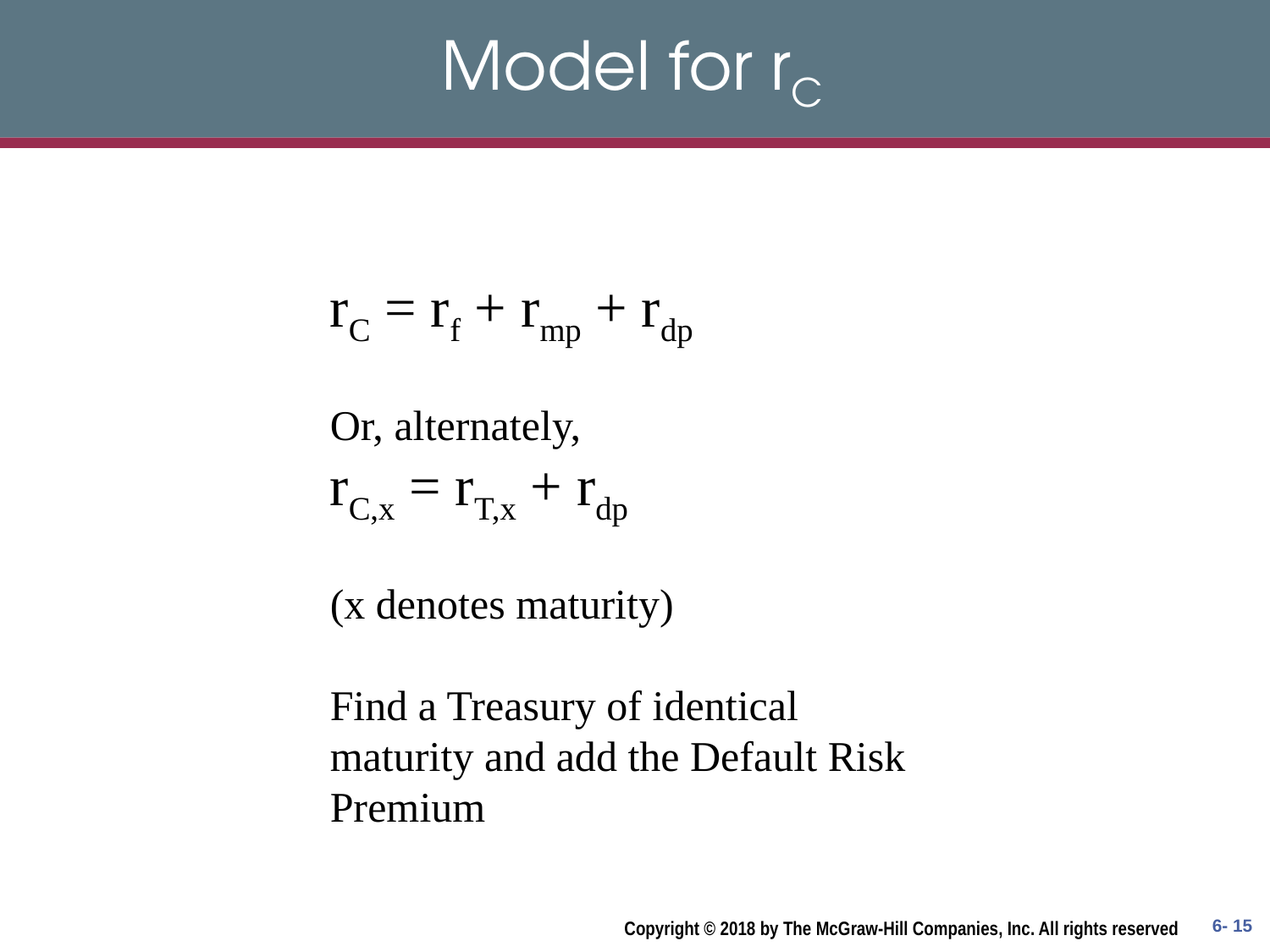

# Model for rC
rC = rf + rmp + rdp

Or, alternately,
rC,x = rT,x + rdp

(x denotes maturity)

Find a Treasury of identical maturity and add the Default Risk Premium